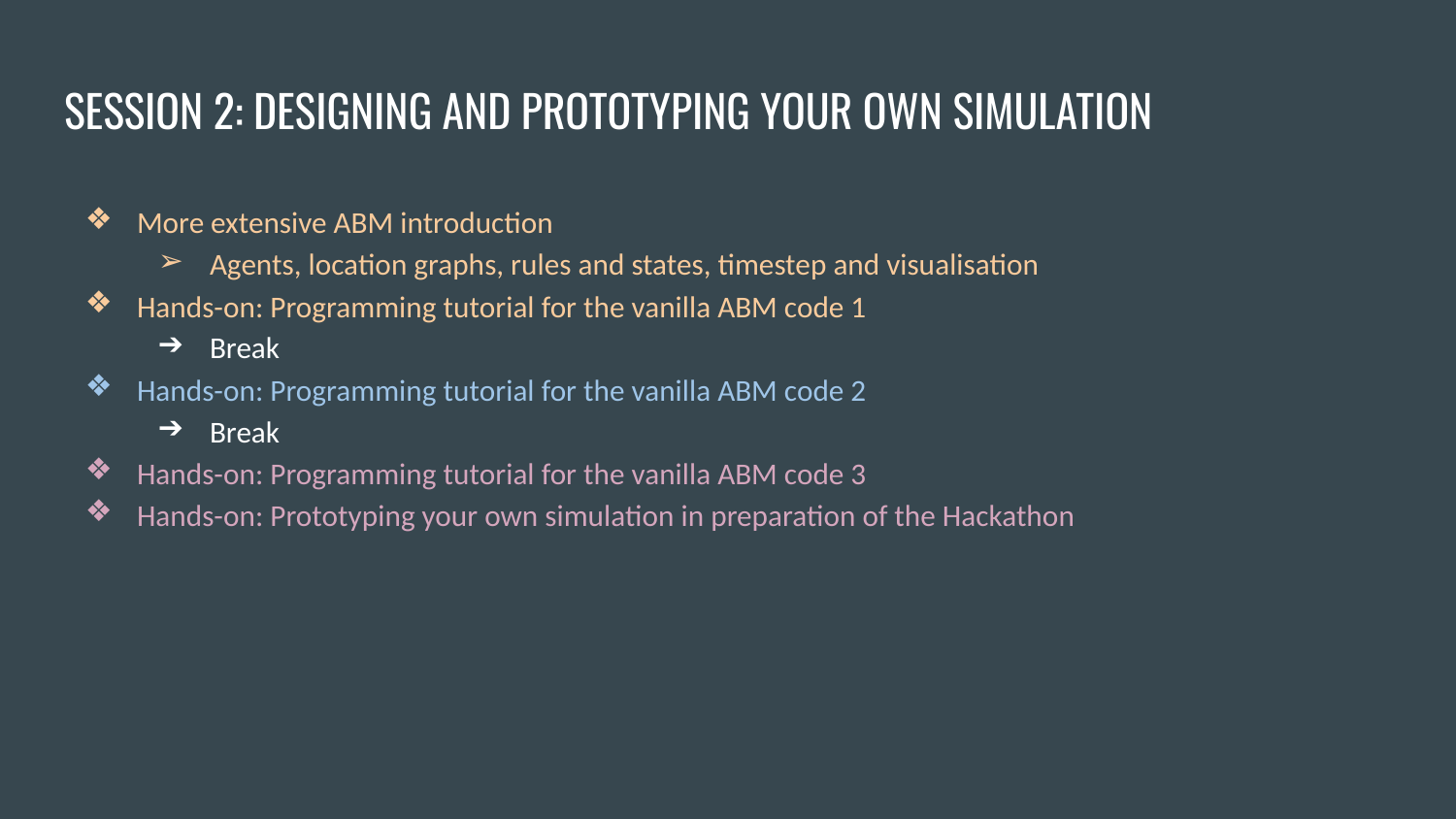

# SESSION 2: DESIGNING AND PROTOTYPING YOUR OWN SIMULATION
More extensive ABM introduction
Agents, location graphs, rules and states, timestep and visualisation
Hands-on: Programming tutorial for the vanilla ABM code 1
Break
Hands-on: Programming tutorial for the vanilla ABM code 2
Break
Hands-on: Programming tutorial for the vanilla ABM code 3
Hands-on: Prototyping your own simulation in preparation of the Hackathon